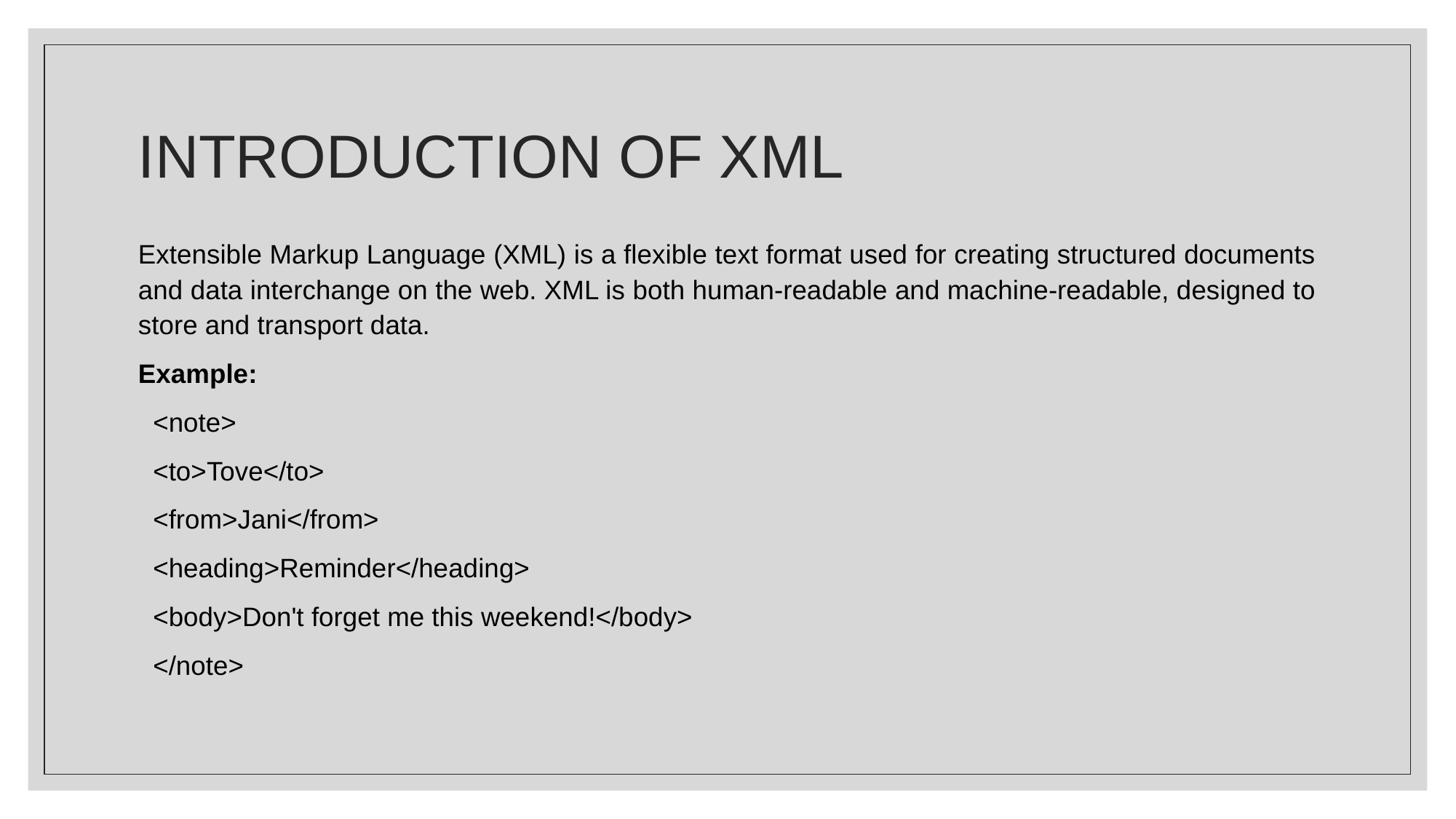

# INTRODUCTION OF XML
Extensible Markup Language (XML) is a flexible text format used for creating structured documents and data interchange on the web. XML is both human-readable and machine-readable, designed to store and transport data.
Example:
  <note>
  <to>Tove</to>
  <from>Jani</from>
  <heading>Reminder</heading>
  <body>Don't forget me this weekend!</body>
  </note>